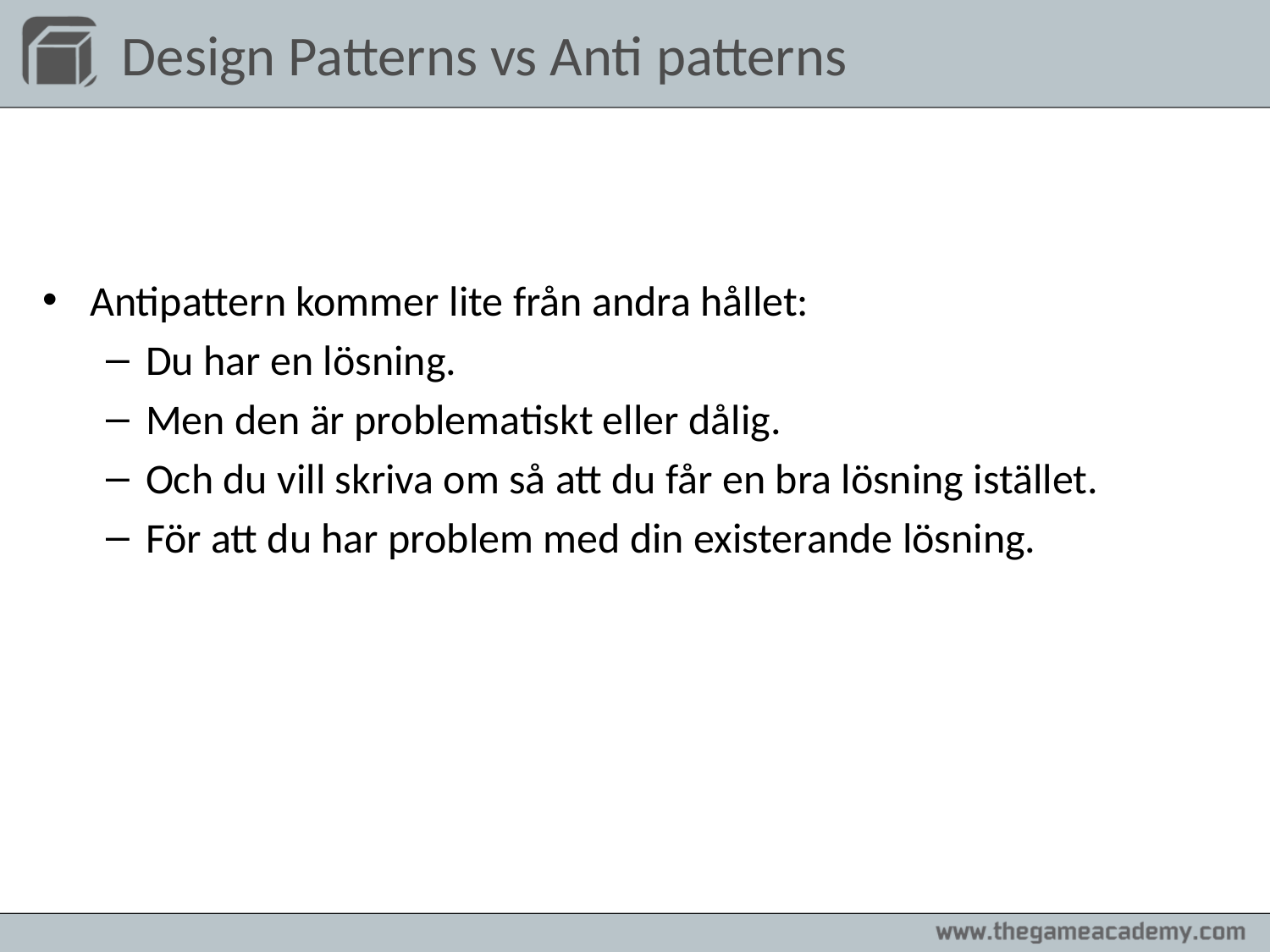

# Design Patterns vs Anti patterns

Antipattern kommer lite från andra hållet:
Du har en lösning.
Men den är problematiskt eller dålig.
Och du vill skriva om så att du får en bra lösning istället.
För att du har problem med din existerande lösning.